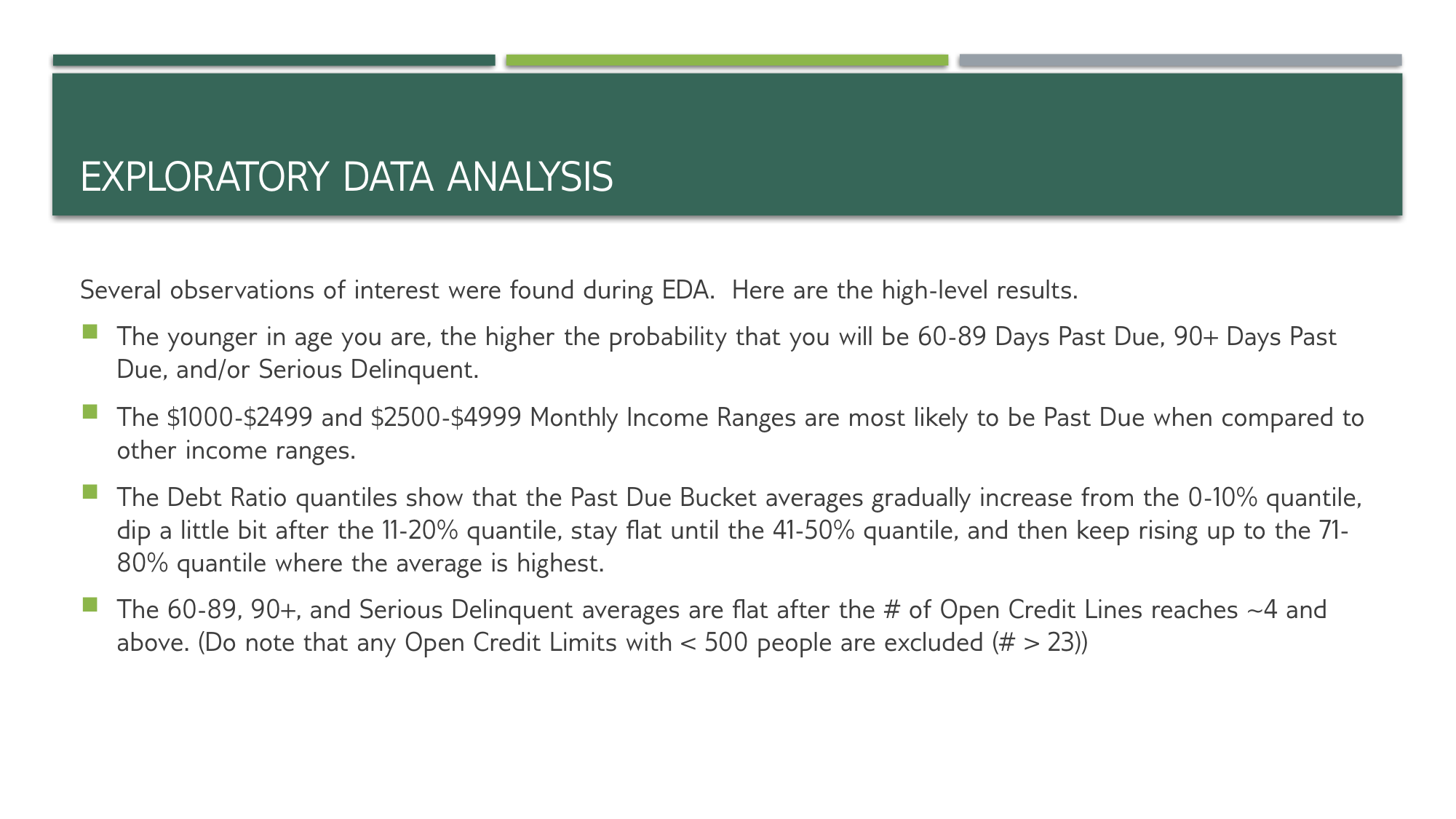

# Exploratory data analysis
Several observations of interest were found during EDA.  Here are the high-level results.
The younger in age you are, the higher the probability that you will be 60-89 Days Past Due, 90+ Days Past Due, and/or Serious Delinquent.
The $1000-$2499 and $2500-$4999 Monthly Income Ranges are most likely to be Past Due when compared to other income ranges.
The Debt Ratio quantiles show that the Past Due Bucket averages gradually increase from the 0-10% quantile, dip a little bit after the 11-20% quantile, stay flat until the 41-50% quantile, and then keep rising up to the 71-80% quantile where the average is highest.
The 60-89, 90+, and Serious Delinquent averages are flat after the # of Open Credit Lines reaches ~4 and above. (Do note that any Open Credit Limits with < 500 people are excluded (# > 23))